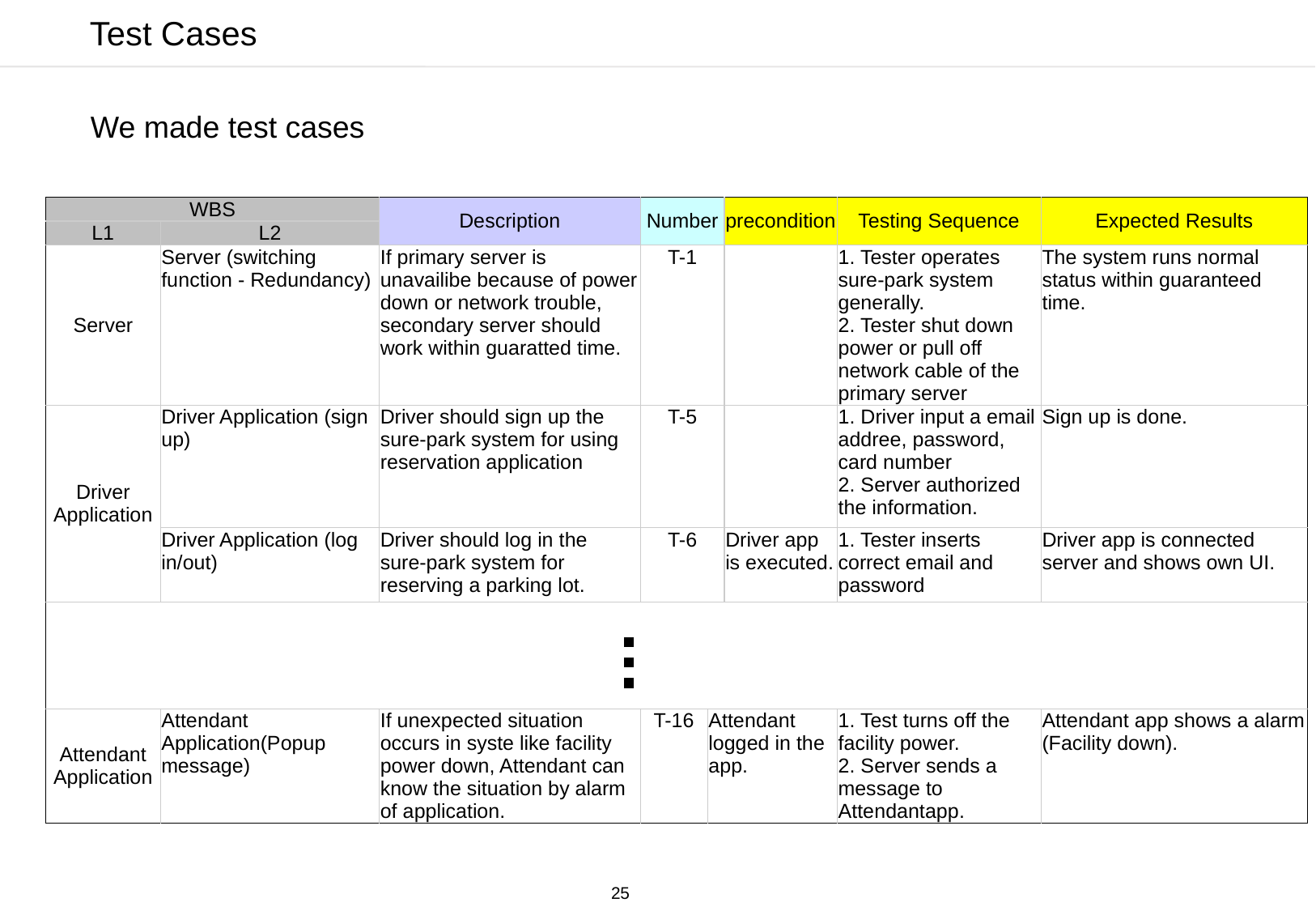

Test Cases
We made test cases

| WBS |  | Description | Number |  | precondition | Testing Sequence | Expected Results |
| --- | --- | --- | --- | --- | --- | --- | --- |
| L1 | L2 |  |  |  |  |  |  |
| Server | Server (switching function - Redundancy) | If primary server is unavailibe because of power down or network trouble, secondary server should work within guaratted time. | T-1 |  |  | 1. Tester operates sure-park system generally. 2. Tester shut down power or pull off network cable of the primary server | The system runs normal status within guaranteed time. |
| Driver Application | Driver Application (sign up) | Driver should sign up the sure-park system for using reservation application | T-5 |  |  | 1. Driver input a email addree, password, card number 2. Server authorized the information. | Sign up is done. |
|  | Driver Application (log in/out) | Driver should log in the sure-park system for reserving a parking lot. | T-6 |  | Driver app is executed. | 1. Tester inserts correct email and password | Driver app is connected server and shows own UI. |
|  |  |  |  |  |  |  |  |
| Attendant Application | Attendant Application(Popup message) | If unexpected situation occurs in syste like facility power down, Attendant can know the situation by alarm of application. | T-16 | Attendant logged in the app. |  | 1. Test turns off the facility power. 2. Server sends a message to Attendantapp. | Attendant app shows a alarm (Facility down). |